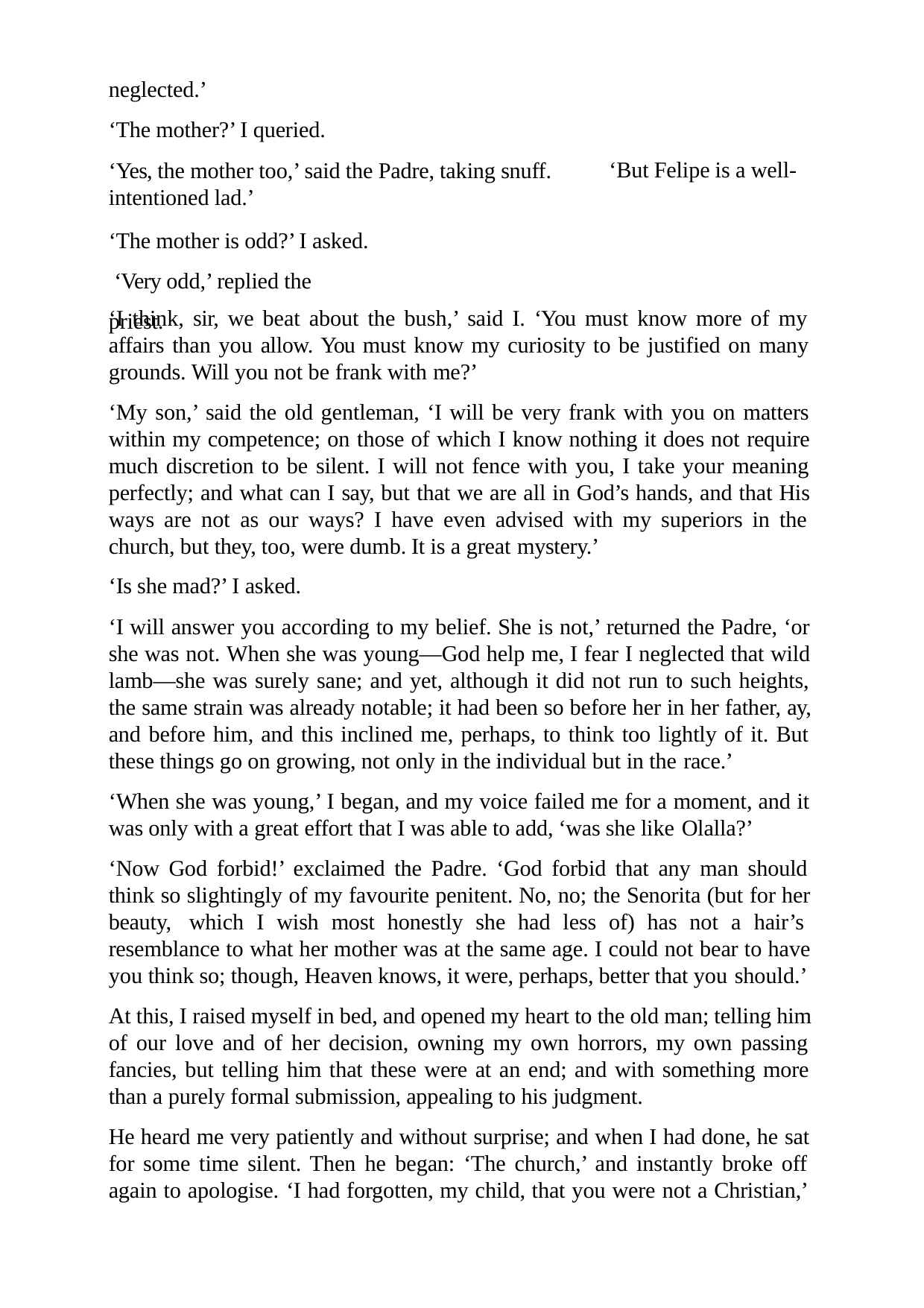

neglected.’
‘The mother?’ I queried.
‘Yes, the mother too,’ said the Padre, taking snuff.  intentioned lad.’
‘The mother is odd?’ I asked.  ‘Very odd,’ replied the priest.
‘But Felipe is a well-
‘I think, sir, we beat about the bush,’ said I. ‘You must know more of my  affairs than you allow. You must know my curiosity to be justified on many  grounds. Will you not be frank with me?’
‘My son,’ said the old gentleman, ‘I will be very frank with you on matters  within my competence; on those of which I know nothing it does not require  much discretion to be silent. I will not fence with you, I take your meaning  perfectly; and what can I say, but that we are all in God’s hands, and that His  ways are not as our ways? I have even advised with my superiors in the  church, but they, too, were dumb. It is a great mystery.’
‘Is she mad?’ I asked.
‘I will answer you according to my belief. She is not,’ returned the Padre, ‘or  she was not. When she was young—God help me, I fear I neglected that wild  lamb—she was surely sane; and yet, although it did not run to such heights,  the same strain was already notable; it had been so before her in her father, ay,  and before him, and this inclined me, perhaps, to think too lightly of it. But  these things go on growing, not only in the individual but in the race.’
‘When she was young,’ I began, and my voice failed me for a moment, and it  was only with a great effort that I was able to add, ‘was she like Olalla?’
‘Now God forbid!’ exclaimed the Padre. ‘God forbid that any man should  think so slightingly of my favourite penitent. No, no; the Senorita (but for her  beauty, which I wish most honestly she had less of) has not a hair’s  resemblance to what her mother was at the same age. I could not bear to have  you think so; though, Heaven knows, it were, perhaps, better that you should.’
At this, I raised myself in bed, and opened my heart to the old man; telling him  of our love and of her decision, owning my own horrors, my own passing  fancies, but telling him that these were at an end; and with something more  than a purely formal submission, appealing to his judgment.
He heard me very patiently and without surprise; and when I had done, he sat  for some time silent. Then he began: ‘The church,’ and instantly broke off  again to apologise. ‘I had forgotten, my child, that you were not a Christian,’